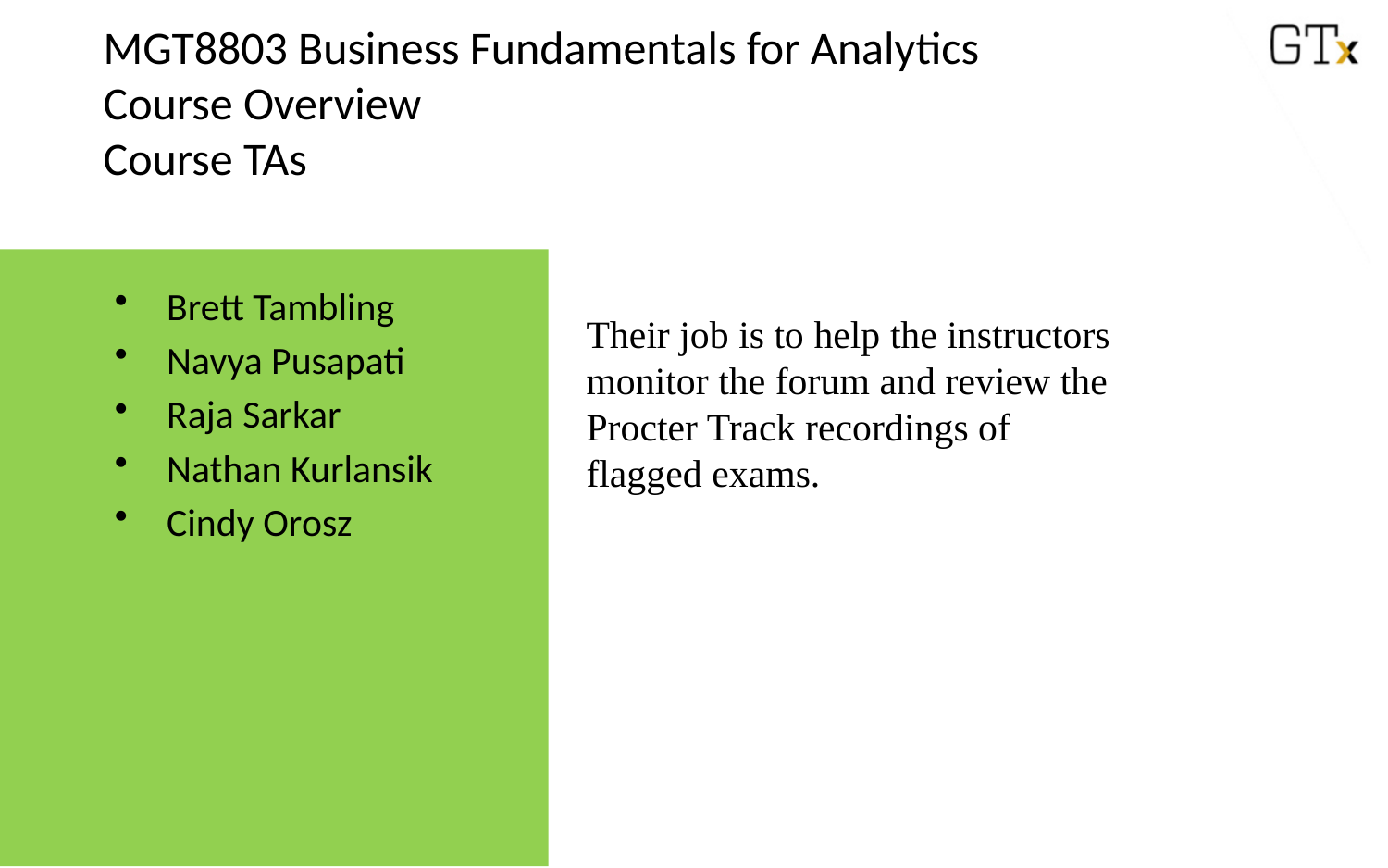

MGT8803 Business Fundamentals for Analytics
Course Overview
Course TAs

Brett Tambling
Navya Pusapati
Raja Sarkar
Nathan Kurlansik
Cindy Orosz
Their job is to help the instructors monitor the forum and review the Procter Track recordings of flagged exams.